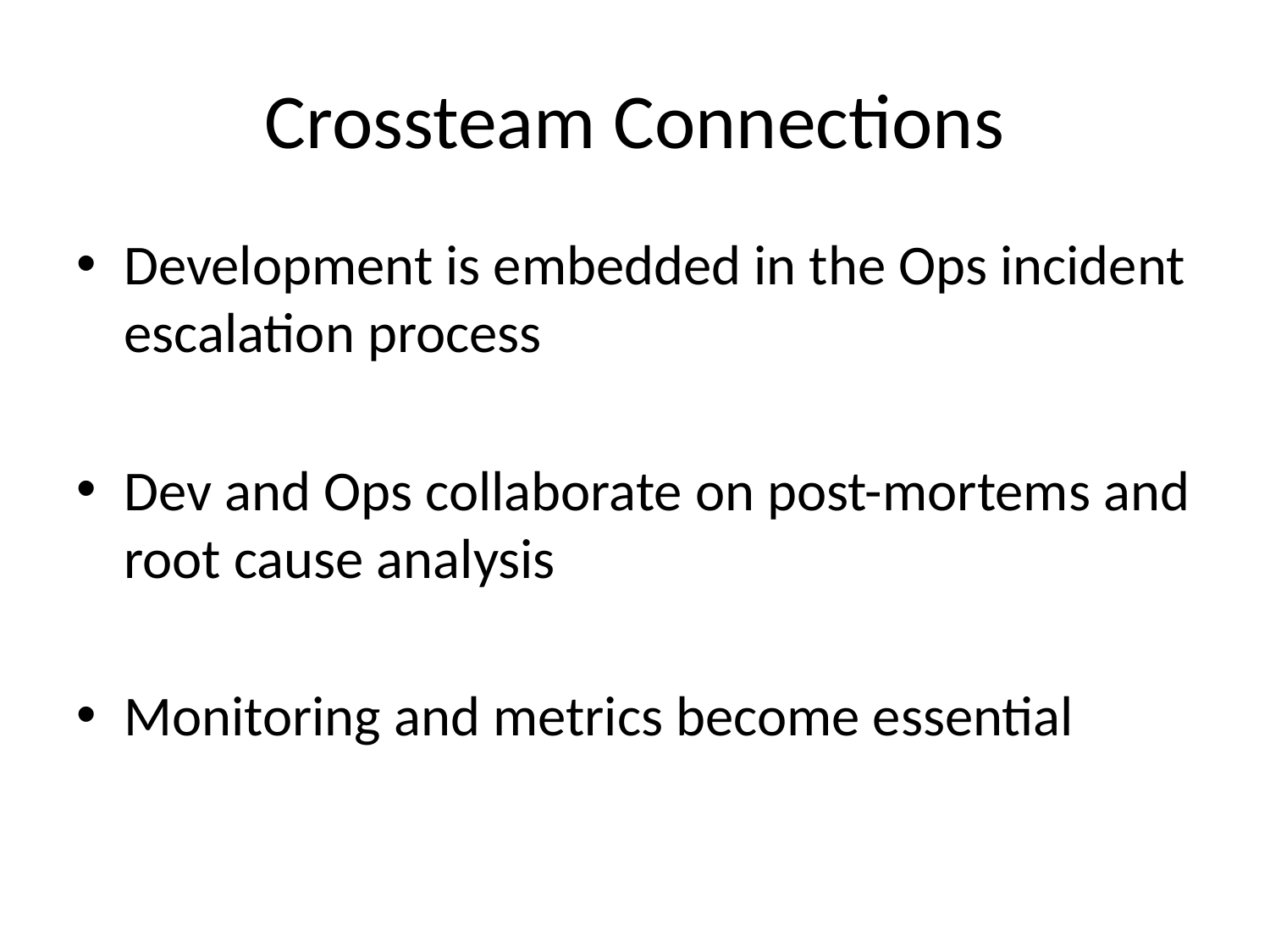

# Crossteam Connections
Development is embedded in the Ops incident escalation process

Dev and Ops collaborate on post-mortems and root cause analysis

Monitoring and metrics become essential